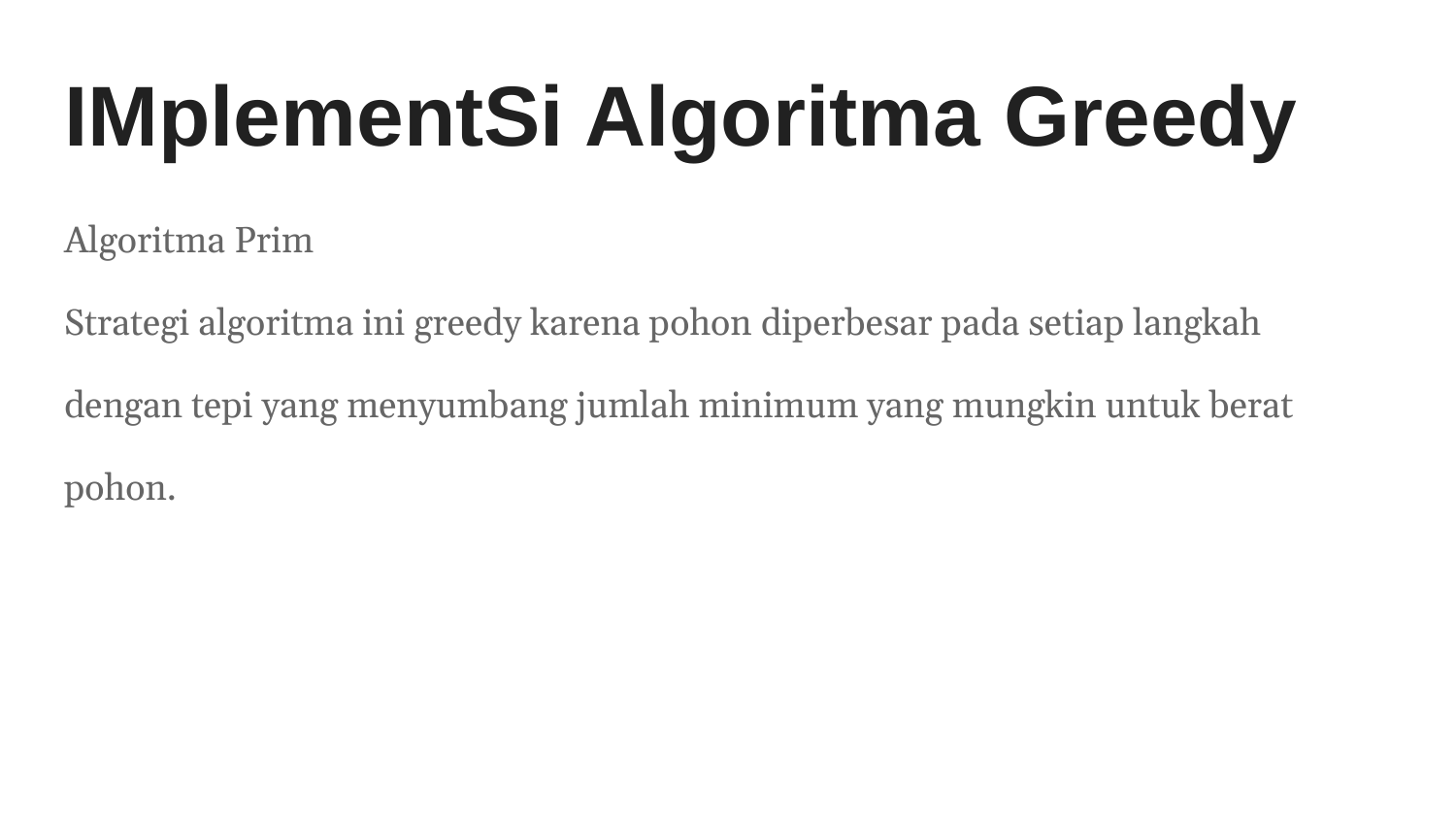

# IMplementSi Algoritma Greedy
Algoritma Prim
Strategi algoritma ini greedy karena pohon diperbesar pada setiap langkah
dengan tepi yang menyumbang jumlah minimum yang mungkin untuk berat
pohon.